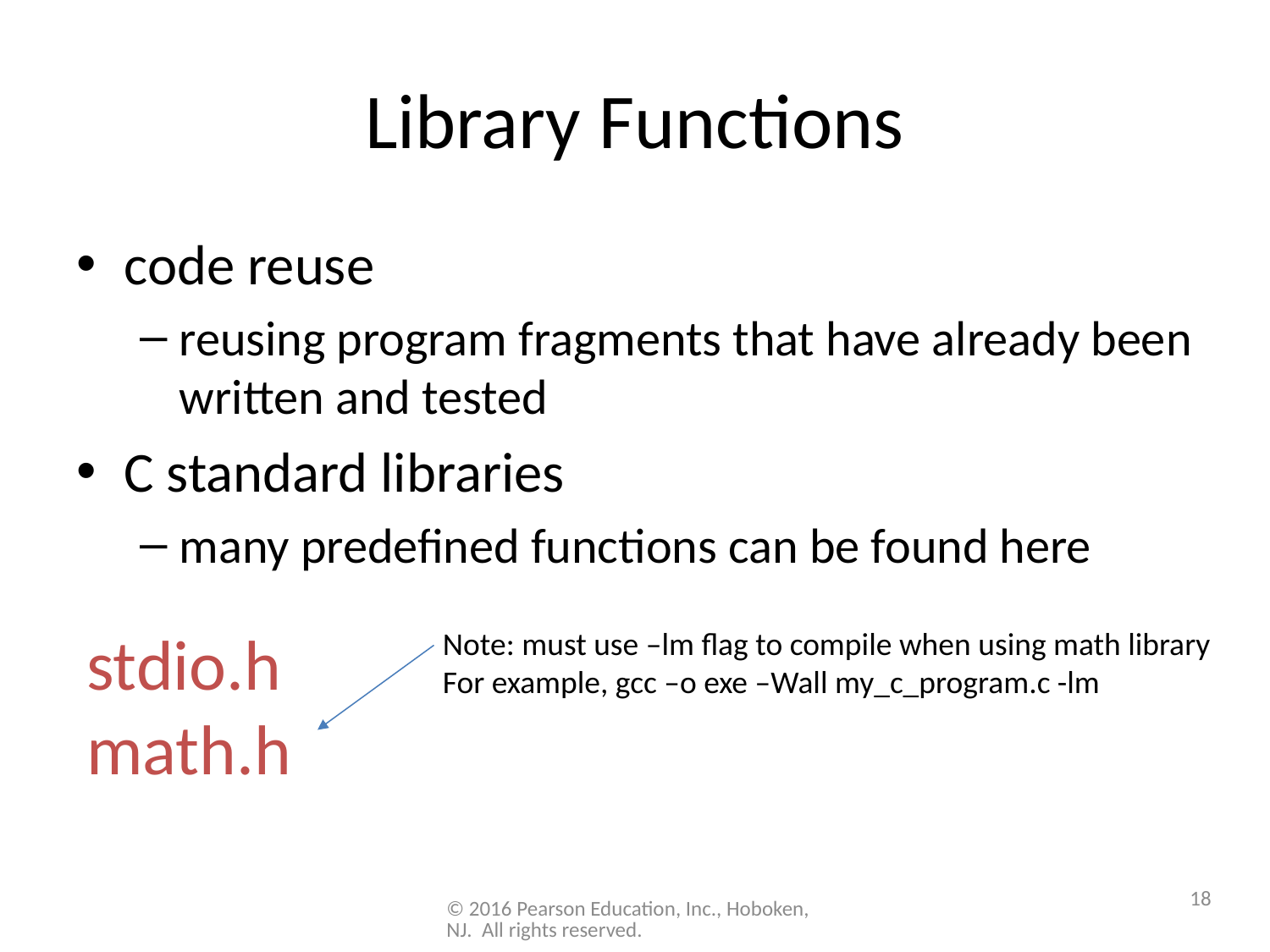

# Library Functions
code reuse
reusing program fragments that have already been written and tested
C standard libraries
many predefined functions can be found here
stdio.h
math.h
Note: must use –lm flag to compile when using math library
For example, gcc –o exe –Wall my_c_program.c -lm
18
© 2016 Pearson Education, Inc., Hoboken, NJ.  All rights reserved.